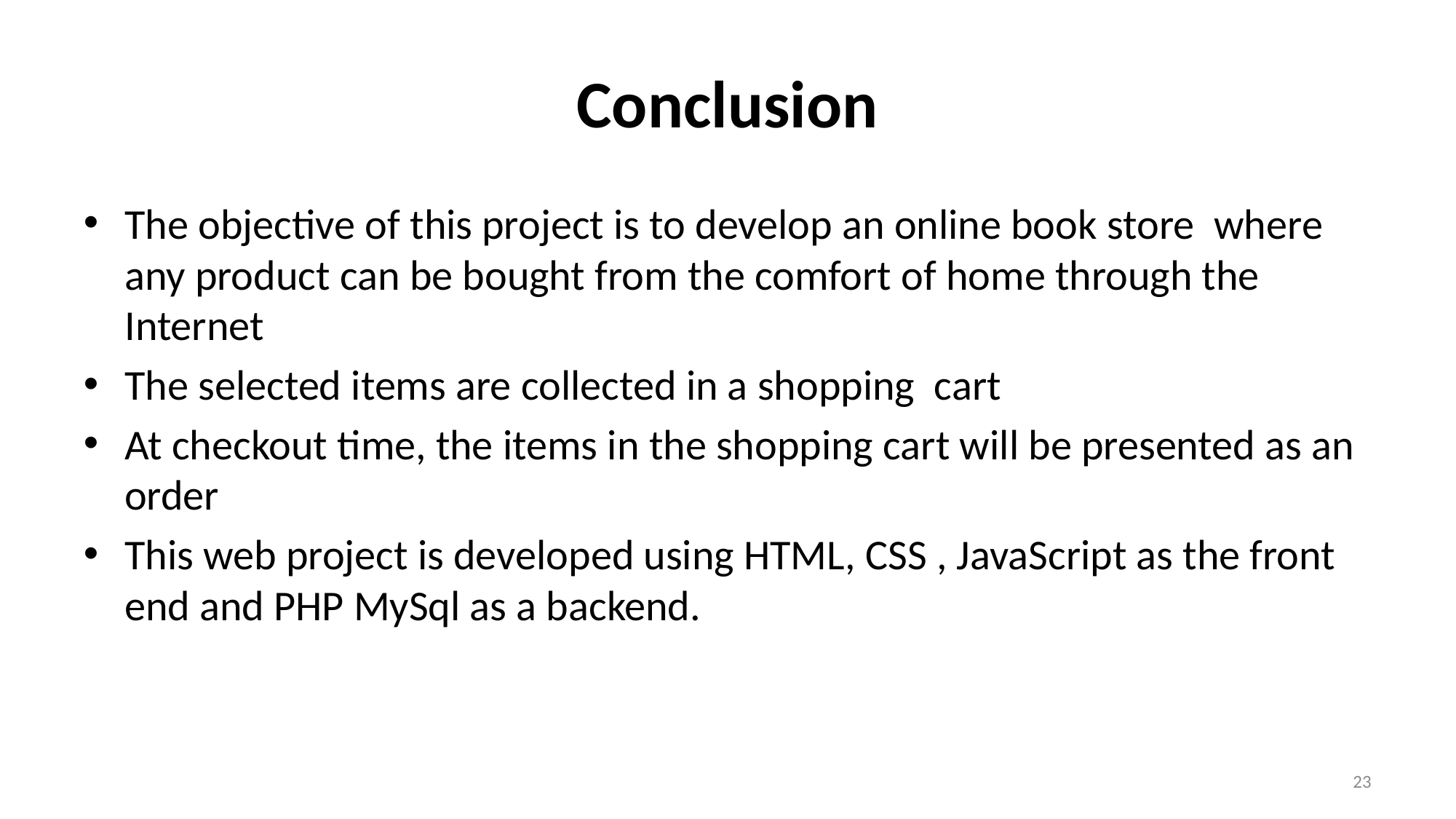

# Conclusion
The objective of this project is to develop an online book store  where any product can be bought from the comfort of home through the Internet
The selected items are collected in a shopping  cart
At checkout time, the items in the shopping cart will be presented as an order
This web project is developed using HTML, CSS , JavaScript as the front end and PHP MySql as a backend.

23